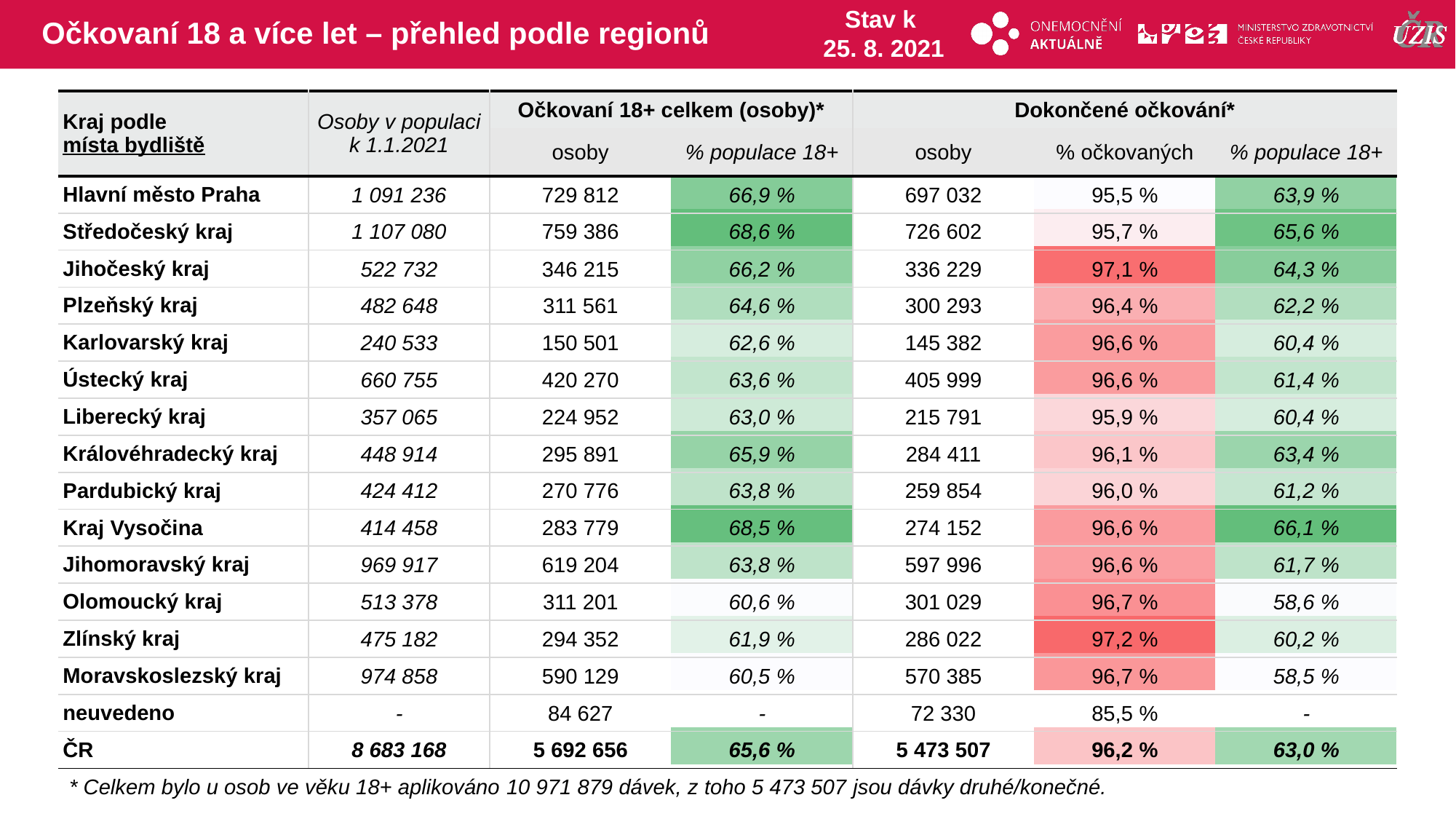

# Očkovaní 18 a více let – přehled podle regionů
Stav k
25. 8. 2021
| Kraj podle místa bydliště | Osoby v populaci k 1.1.2021 | Očkovaní 18+ celkem (osoby)\* |  | Dokončené očkování\* |  |  |
| --- | --- | --- | --- | --- | --- | --- |
|  |  | osoby | % populace 18+ | osoby | % očkovaných | % populace 18+ |
| Hlavní město Praha | 1 091 236 | 729 812 | 66,9 % | 697 032 | 95,5 % | 63,9 % |
| Středočeský kraj | 1 107 080 | 759 386 | 68,6 % | 726 602 | 95,7 % | 65,6 % |
| Jihočeský kraj | 522 732 | 346 215 | 66,2 % | 336 229 | 97,1 % | 64,3 % |
| Plzeňský kraj | 482 648 | 311 561 | 64,6 % | 300 293 | 96,4 % | 62,2 % |
| Karlovarský kraj | 240 533 | 150 501 | 62,6 % | 145 382 | 96,6 % | 60,4 % |
| Ústecký kraj | 660 755 | 420 270 | 63,6 % | 405 999 | 96,6 % | 61,4 % |
| Liberecký kraj | 357 065 | 224 952 | 63,0 % | 215 791 | 95,9 % | 60,4 % |
| Královéhradecký kraj | 448 914 | 295 891 | 65,9 % | 284 411 | 96,1 % | 63,4 % |
| Pardubický kraj | 424 412 | 270 776 | 63,8 % | 259 854 | 96,0 % | 61,2 % |
| Kraj Vysočina | 414 458 | 283 779 | 68,5 % | 274 152 | 96,6 % | 66,1 % |
| Jihomoravský kraj | 969 917 | 619 204 | 63,8 % | 597 996 | 96,6 % | 61,7 % |
| Olomoucký kraj | 513 378 | 311 201 | 60,6 % | 301 029 | 96,7 % | 58,6 % |
| Zlínský kraj | 475 182 | 294 352 | 61,9 % | 286 022 | 97,2 % | 60,2 % |
| Moravskoslezský kraj | 974 858 | 590 129 | 60,5 % | 570 385 | 96,7 % | 58,5 % |
| neuvedeno | - | 84 627 | - | 72 330 | 85,5 % | - |
| ČR | 8 683 168 | 5 692 656 | 65,6 % | 5 473 507 | 96,2 % | 63,0 % |
|  |  |  |  |  |  |
| --- | --- | --- | --- | --- | --- |
|  |  |  |  |  |  |
|  |  |  |  |  |  |
|  |  |  |  |  |  |
|  |  |  |  |  |  |
|  |  |  |  |  |  |
|  |  |  |  |  |  |
|  |  |  |  |  |  |
|  |  |  |  |  |  |
|  |  |  |  |  |  |
|  |  |  |  |  |  |
|  |  |  |  |  |  |
|  |  |  |  |  |  |
|  |  |  |  |  |  |
|  |  |  |  |  |  |
|  |  |  |  |  |  |
* Celkem bylo u osob ve věku 18+ aplikováno 10 971 879 dávek, z toho 5 473 507 jsou dávky druhé/konečné.